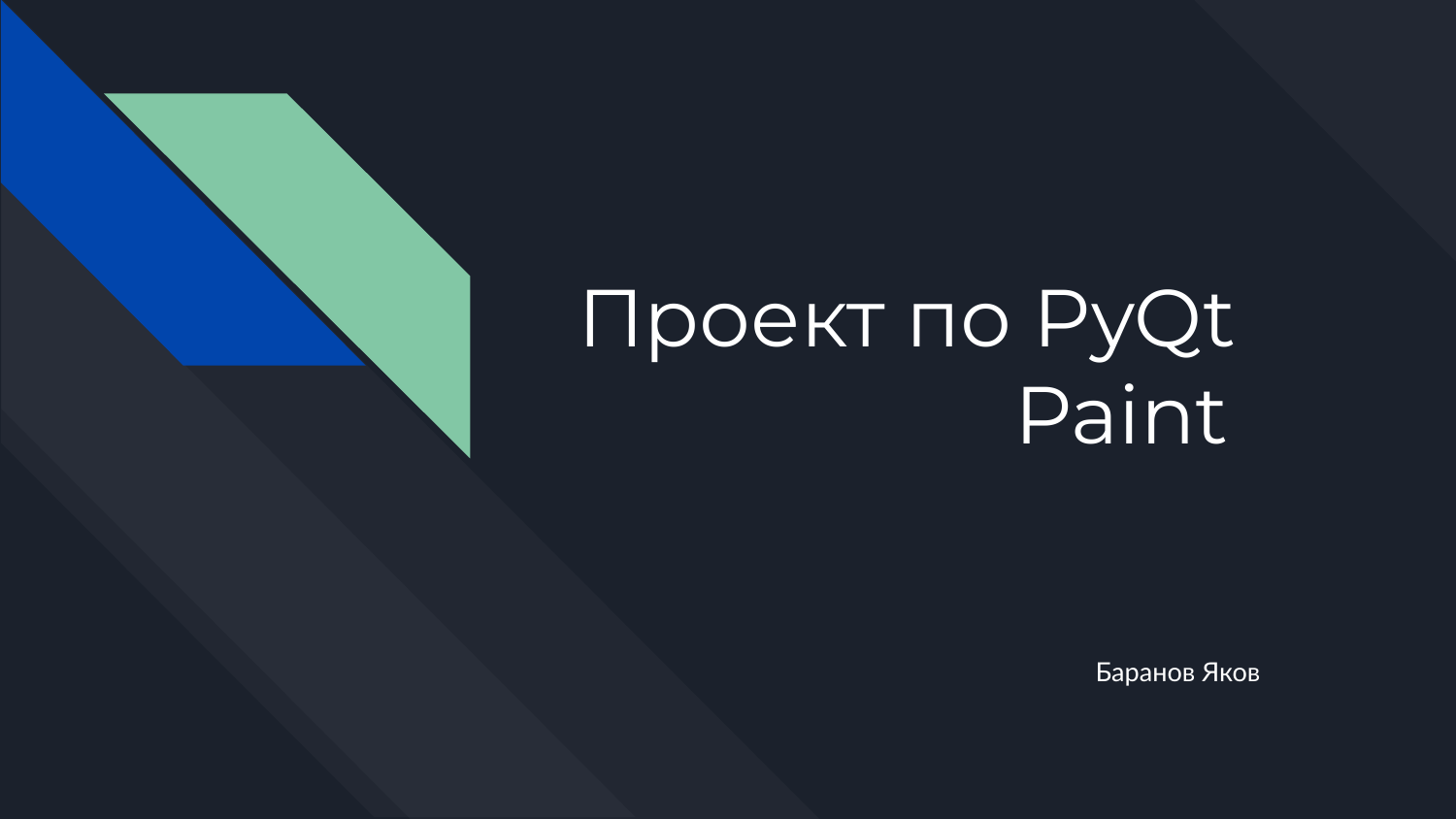

# Проект по PyQt
			Paint
Баранов Яков